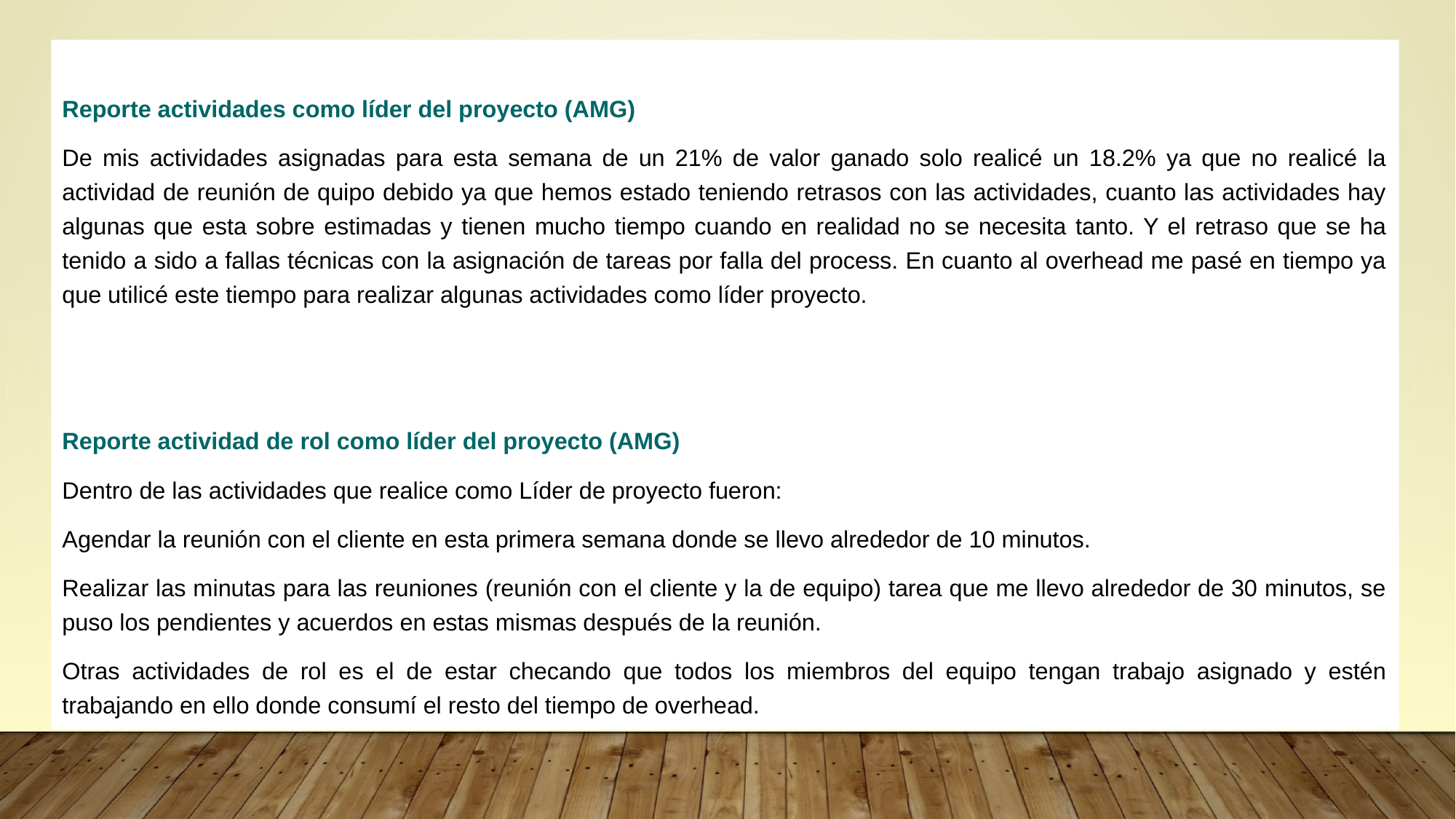

Reporte actividades como líder del proyecto (AMG)
De mis actividades asignadas para esta semana de un 21% de valor ganado solo realicé un 18.2% ya que no realicé la actividad de reunión de quipo debido ya que hemos estado teniendo retrasos con las actividades, cuanto las actividades hay algunas que esta sobre estimadas y tienen mucho tiempo cuando en realidad no se necesita tanto. Y el retraso que se ha tenido a sido a fallas técnicas con la asignación de tareas por falla del process. En cuanto al overhead me pasé en tiempo ya que utilicé este tiempo para realizar algunas actividades como líder proyecto.

Reporte actividad de rol como líder del proyecto (AMG)
Dentro de las actividades que realice como Líder de proyecto fueron:
Agendar la reunión con el cliente en esta primera semana donde se llevo alrededor de 10 minutos.
Realizar las minutas para las reuniones (reunión con el cliente y la de equipo) tarea que me llevo alrededor de 30 minutos, se puso los pendientes y acuerdos en estas mismas después de la reunión.
Otras actividades de rol es el de estar checando que todos los miembros del equipo tengan trabajo asignado y estén trabajando en ello donde consumí el resto del tiempo de overhead.